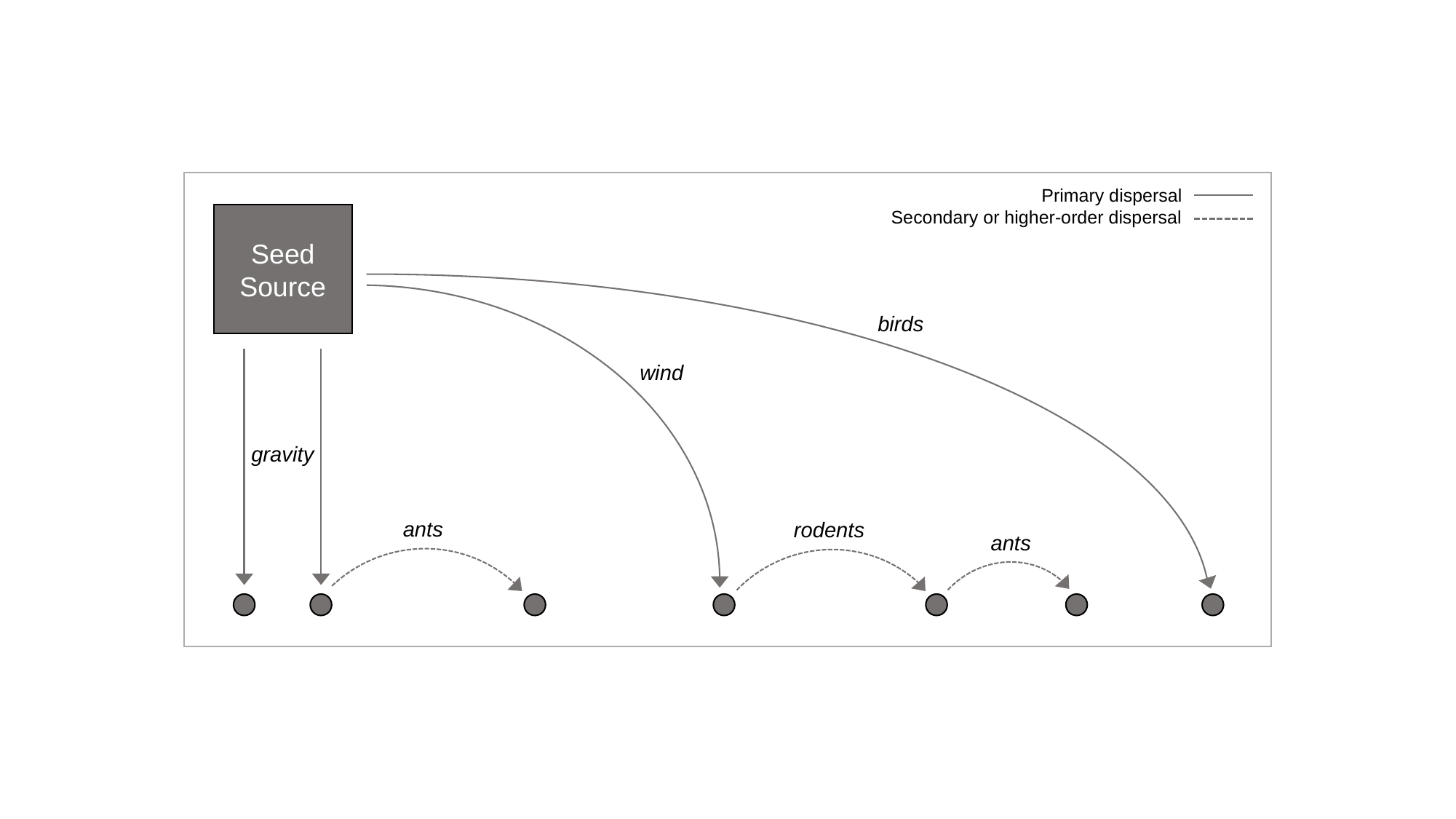

Primary dispersal
Secondary or higher-order dispersal
Seed
Source

birds
wind
gravity
ants
rodents
ants